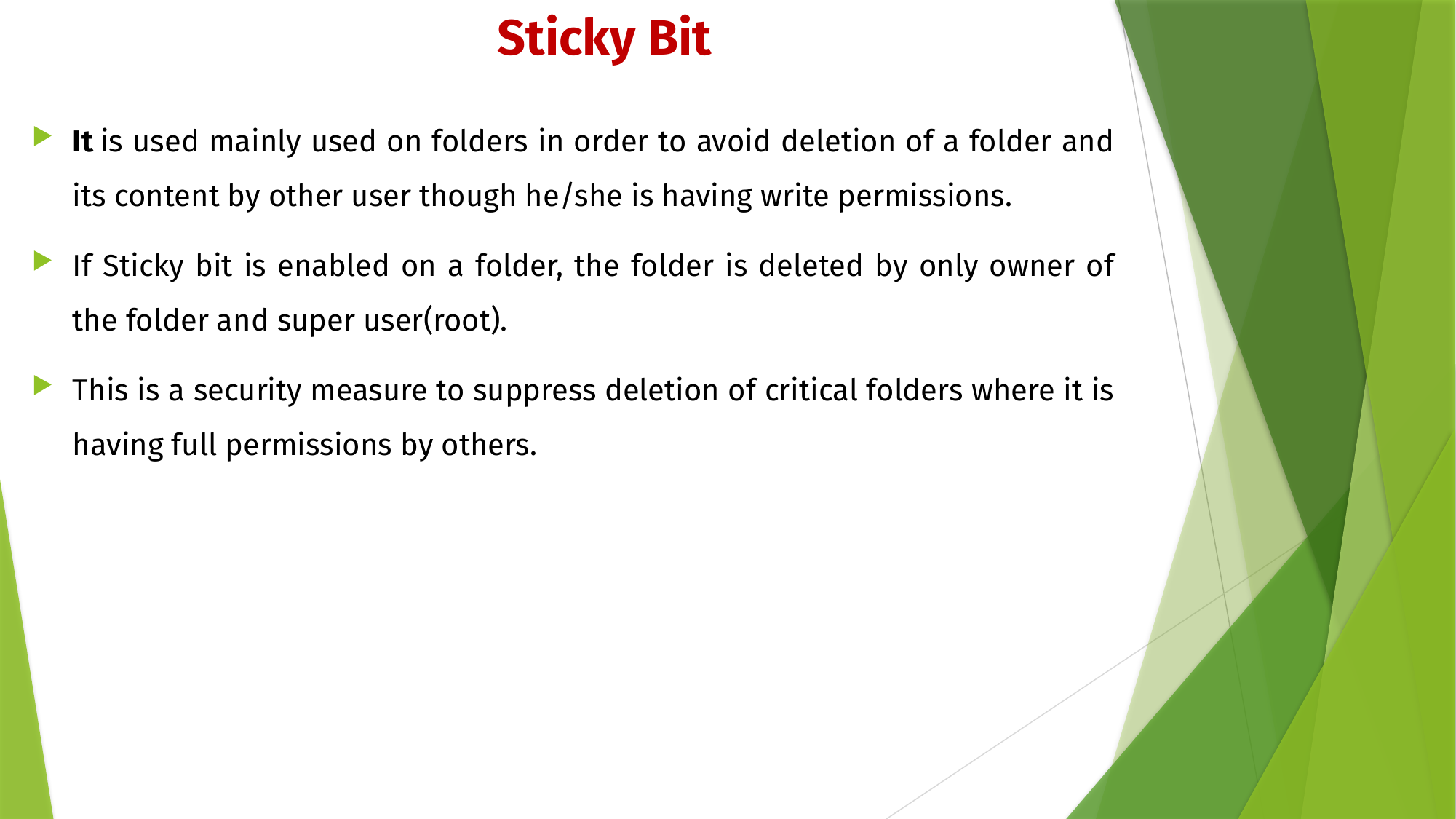

# Sticky Bit
It is used mainly used on folders in order to avoid deletion of a folder and its content by other user though he/she is having write permissions.
If Sticky bit is enabled on a folder, the folder is deleted by only owner of the folder and super user(root).
This is a security measure to suppress deletion of critical folders where it is having full permissions by others.